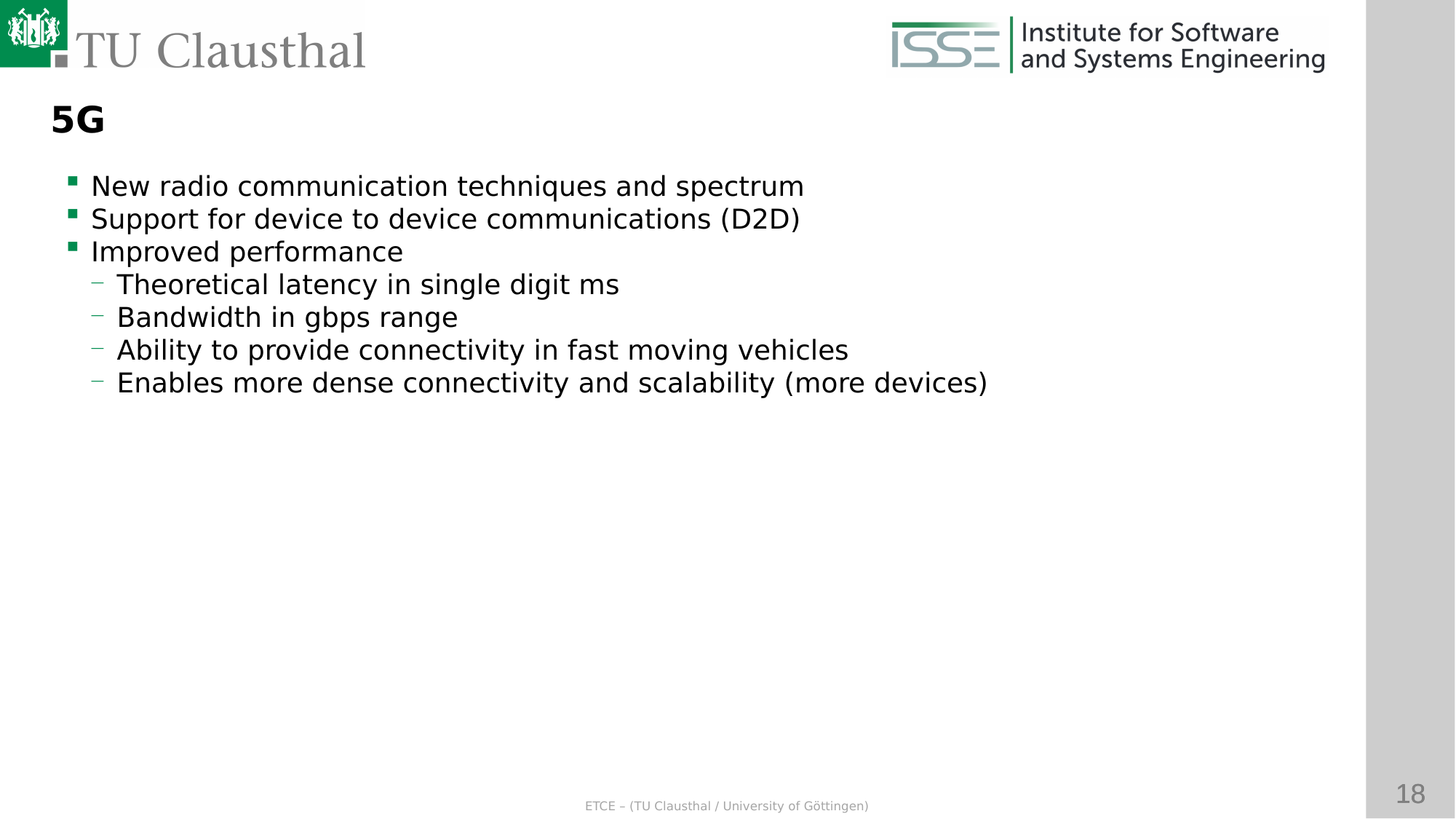

5G
New radio communication techniques and spectrum
Support for device to device communications (D2D)
Improved performance
Theoretical latency in single digit ms
Bandwidth in gbps range
Ability to provide connectivity in fast moving vehicles
Enables more dense connectivity and scalability (more devices)